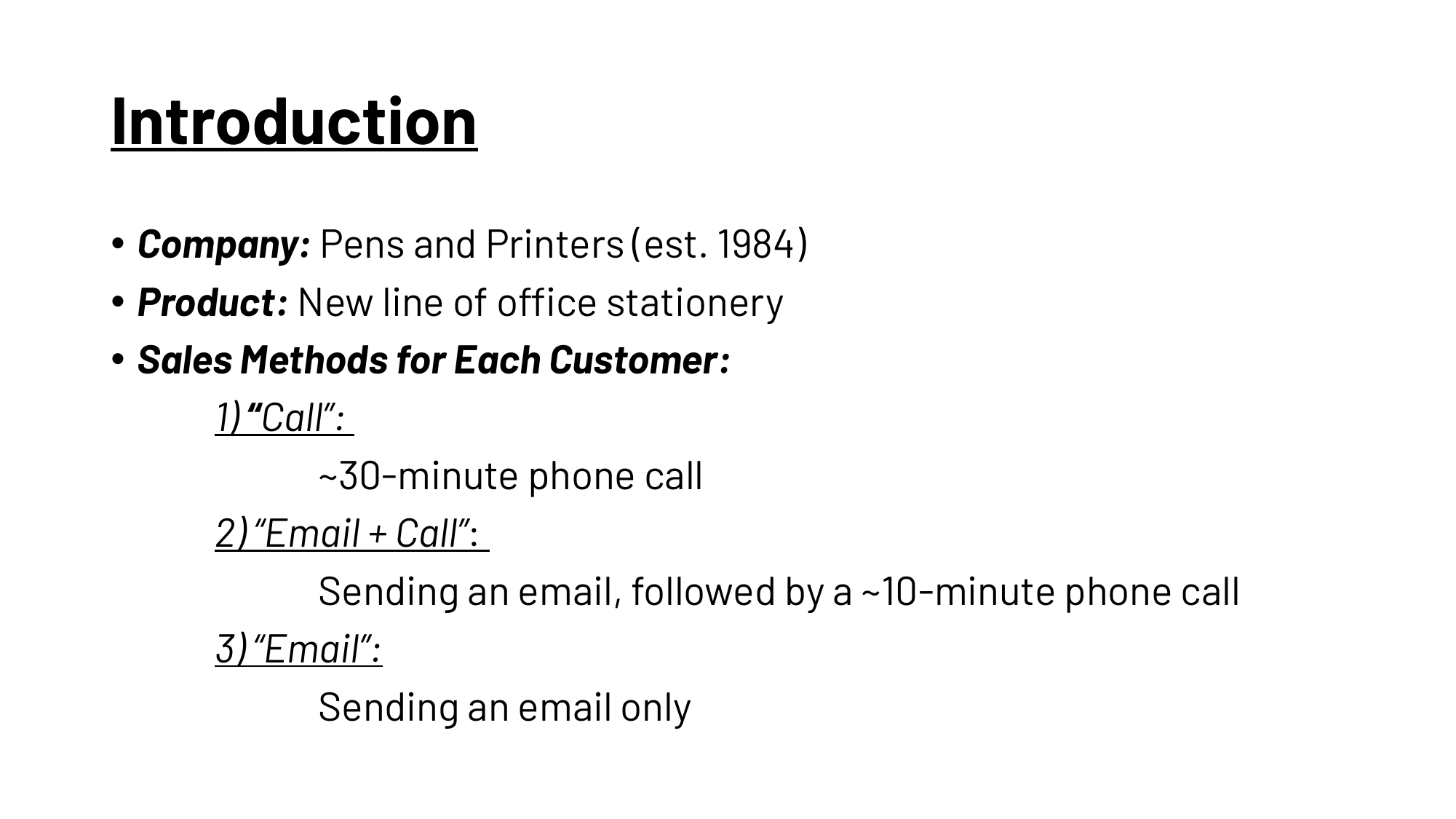

# Introduction
Company: Pens and Printers (est. 1984)
Product: New line of office stationery
Sales Methods for Each Customer:
	1) “Call”:
		~30-minute phone call
	2) “Email + Call”:
		Sending an email, followed by a ~10-minute phone call
	3) “Email”:
		Sending an email only